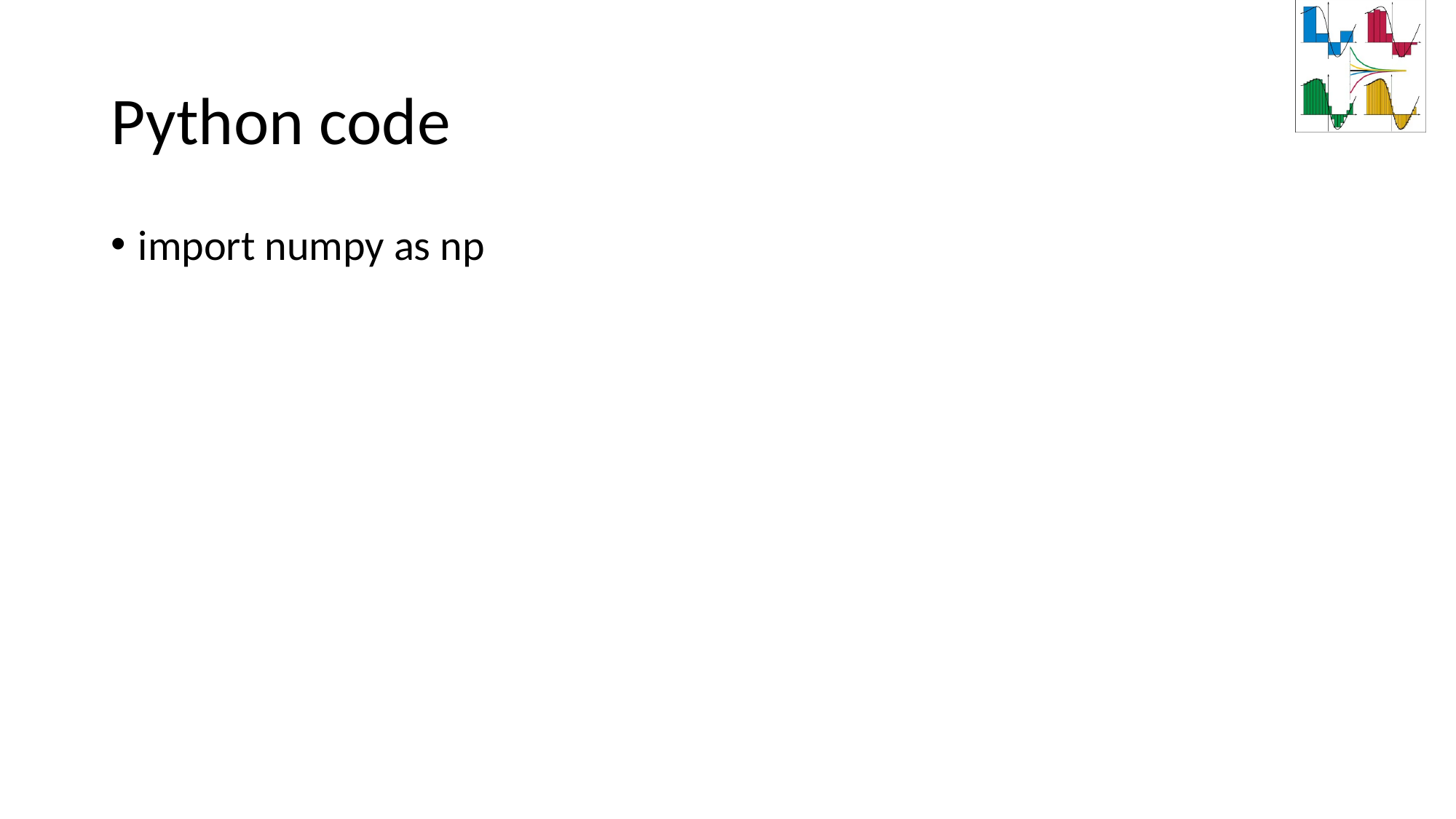

# Python code
import numpy as np